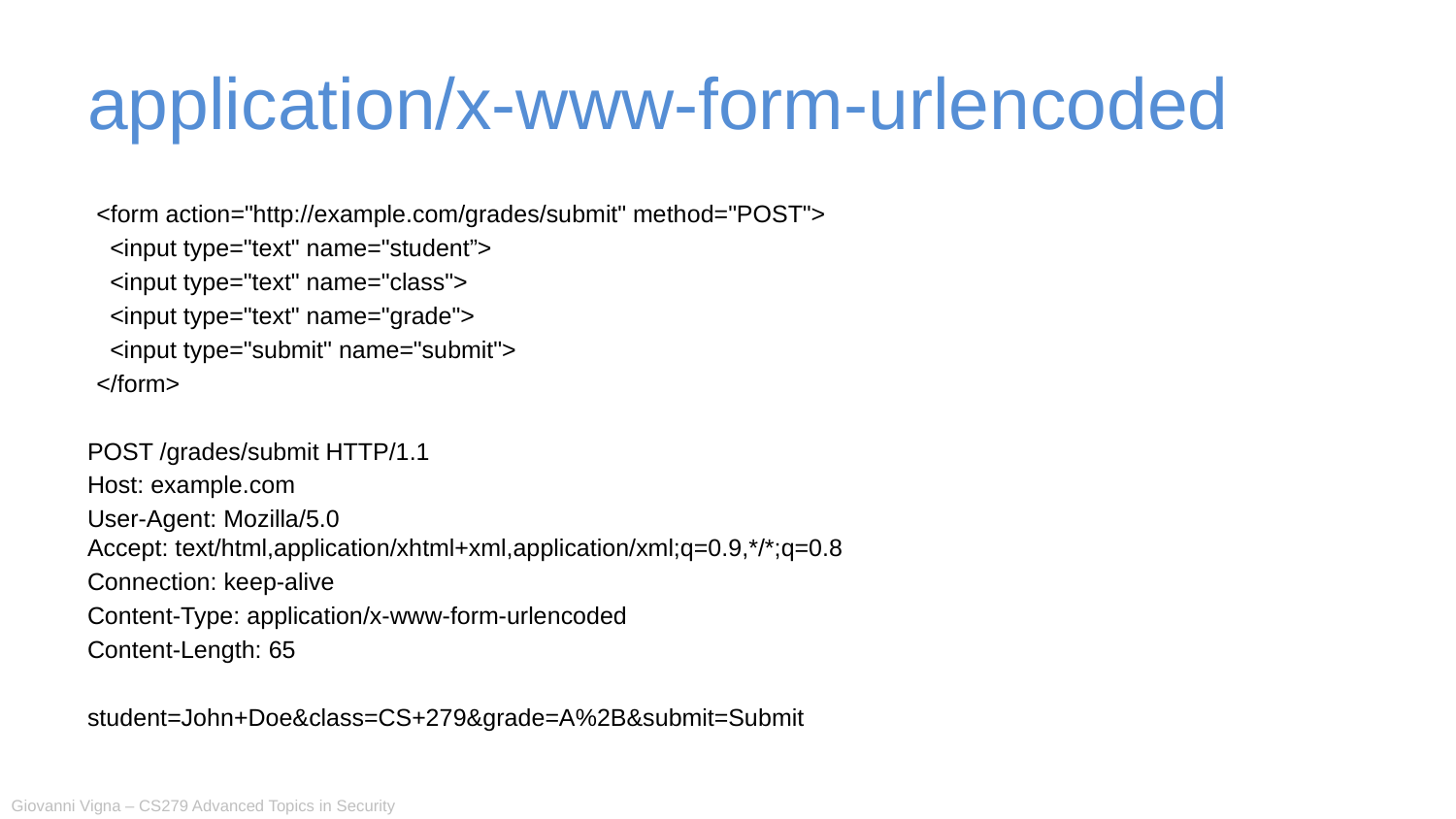

# application/x-www-form-urlencoded
<form action="http://example.com/grades/submit" method="POST">
  <input type="text" name="student”>
  <input type="text" name="class">
  <input type="text" name="grade">
  <input type="submit" name="submit">
</form>

POST /grades/submit HTTP/1.1
Host: example.com
User-Agent: Mozilla/5.0
Accept: text/html,application/xhtml+xml,application/xml;q=0.9,*/*;q=0.8
Connection: keep-alive
Content-Type: application/x-www-form-urlencoded
Content-Length: 65

student=John+Doe&class=CS+279&grade=A%2B&submit=Submit